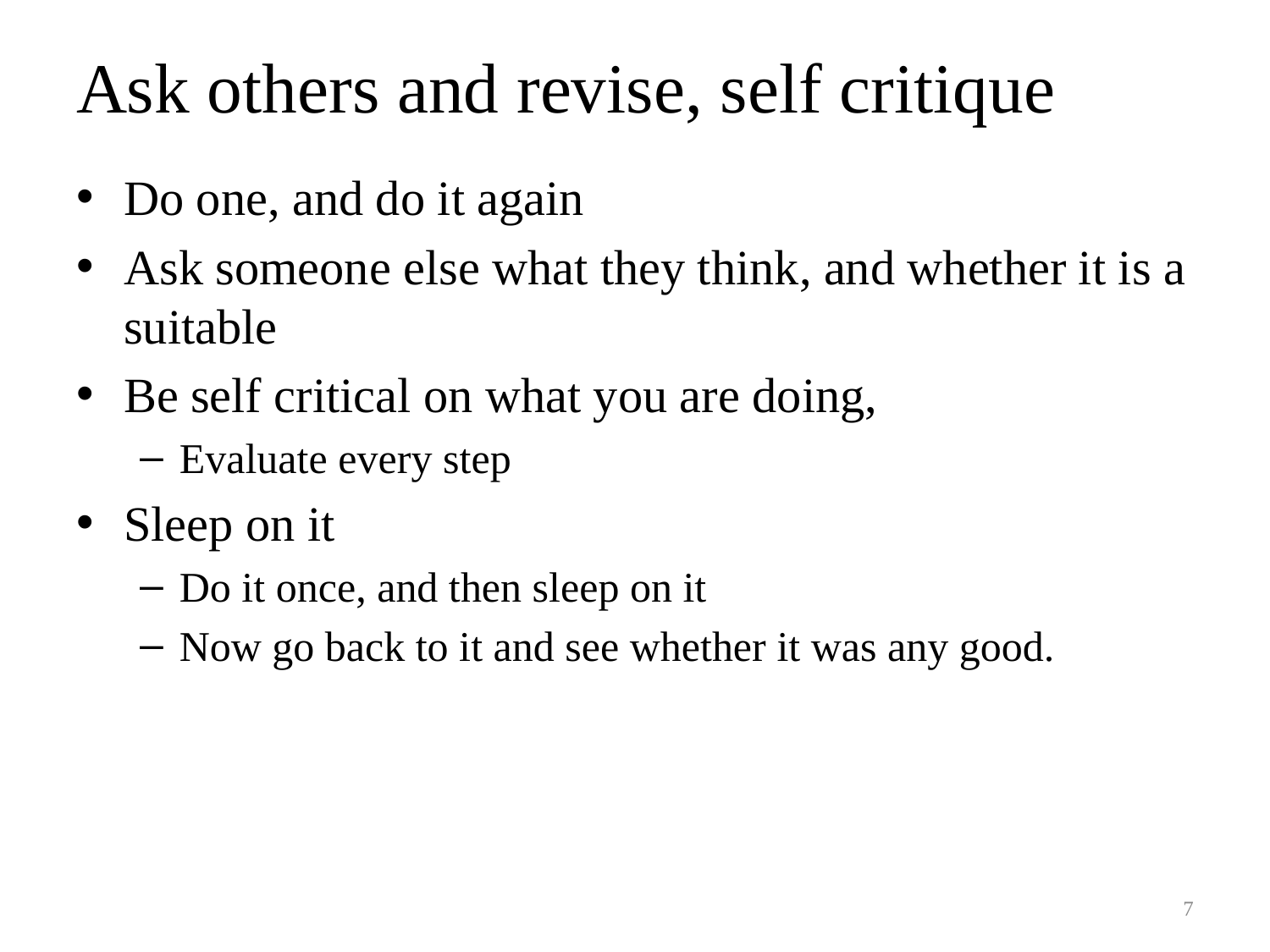

# Ask others and revise, self critique
Do one, and do it again
Ask someone else what they think, and whether it is a suitable
Be self critical on what you are doing,
Evaluate every step
Sleep on it
Do it once, and then sleep on it
Now go back to it and see whether it was any good.

7